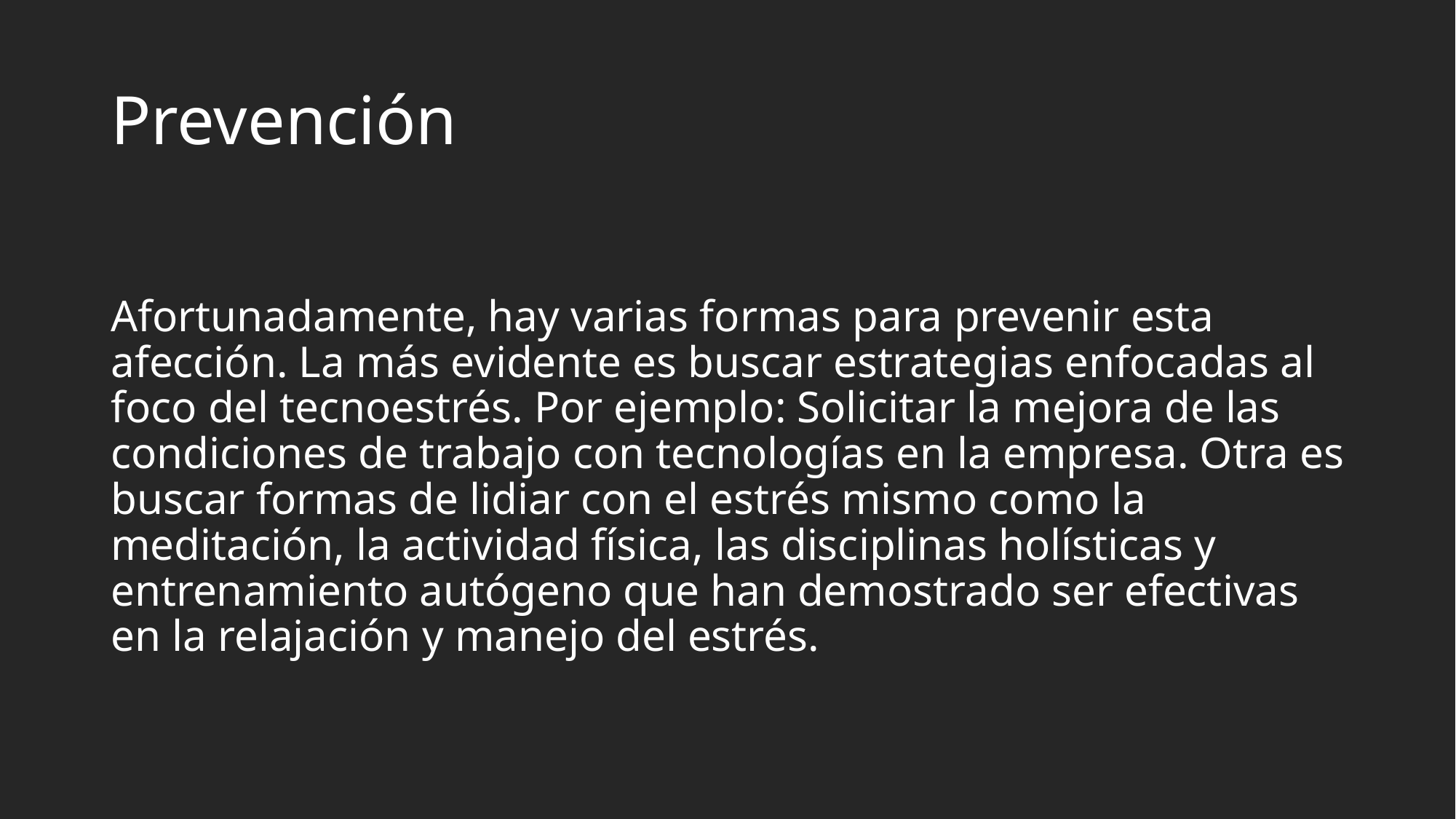

# Prevención
Afortunadamente, hay varias formas para prevenir esta afección. La más evidente es buscar estrategias enfocadas al foco del tecnoestrés. Por ejemplo: Solicitar la mejora de las condiciones de trabajo con tecnologías en la empresa. Otra es buscar formas de lidiar con el estrés mismo como la meditación, la actividad física, las disciplinas holísticas y entrenamiento autógeno que han demostrado ser efectivas en la relajación y manejo del estrés.